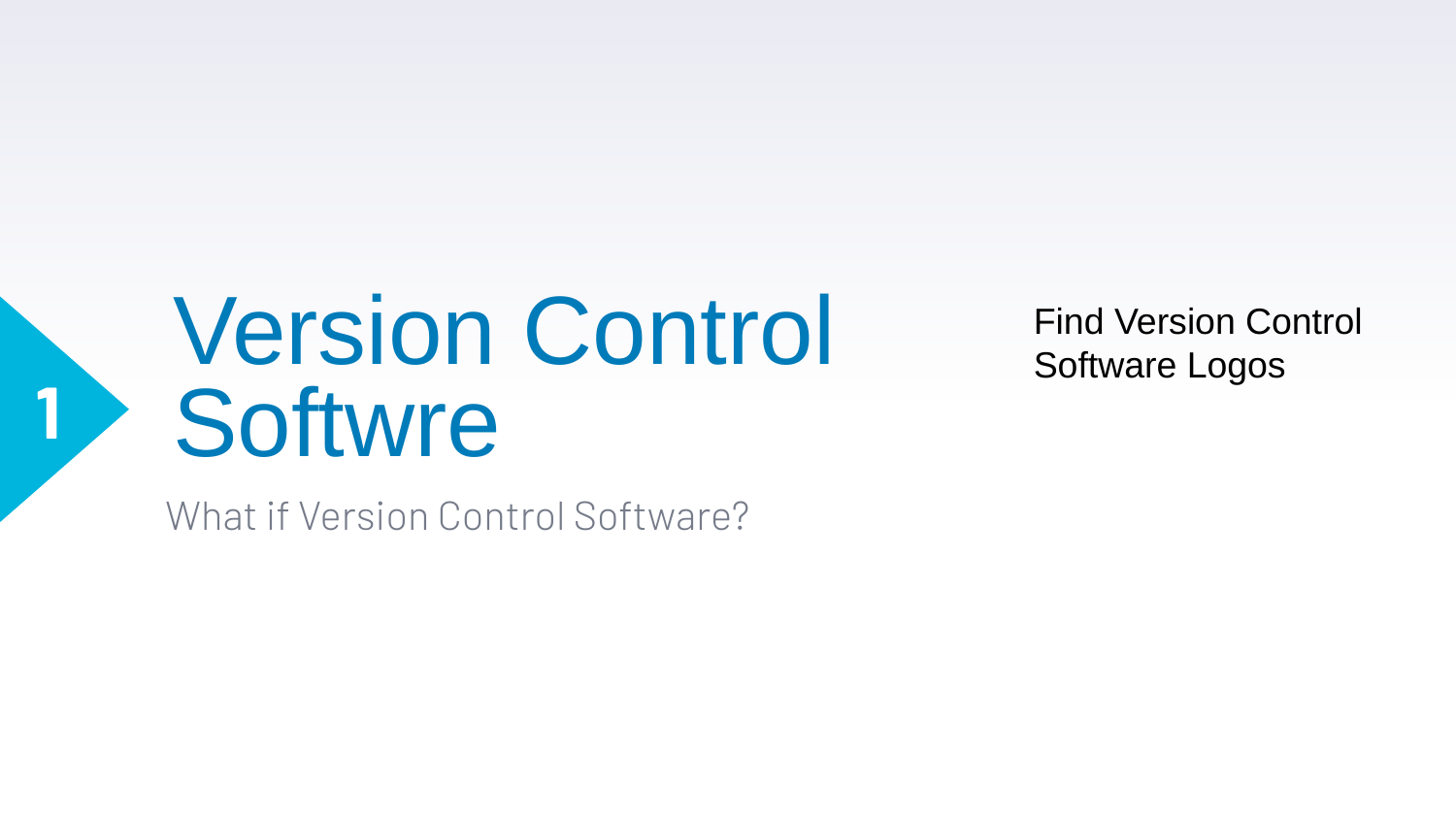

# Version Control Softwre
Find Version Control Software Logos
1
What if Version Control Software?